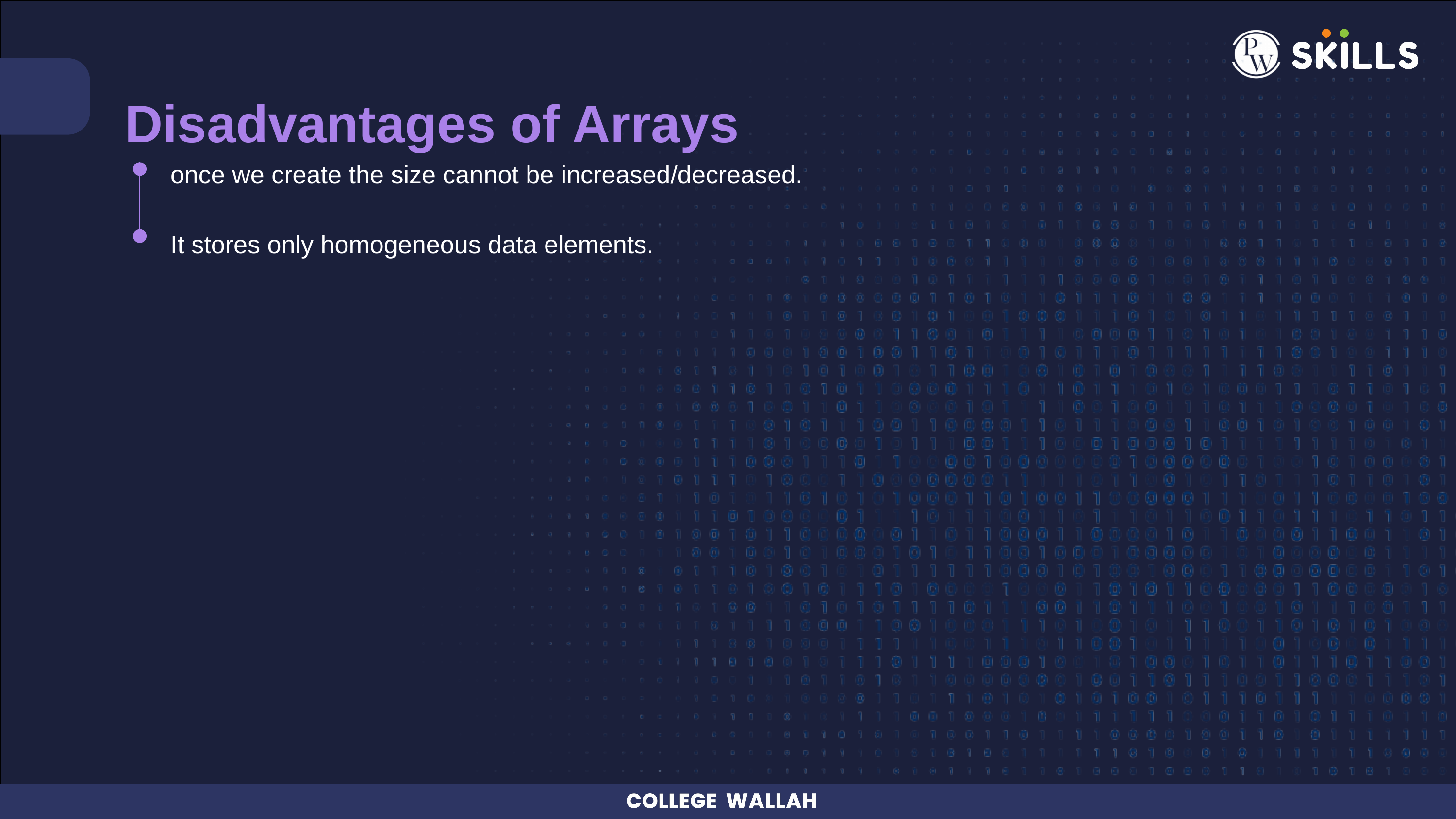

Disadvantages of Arrays
once we create the size cannot be increased/decreased.

It stores only homogeneous data elements.